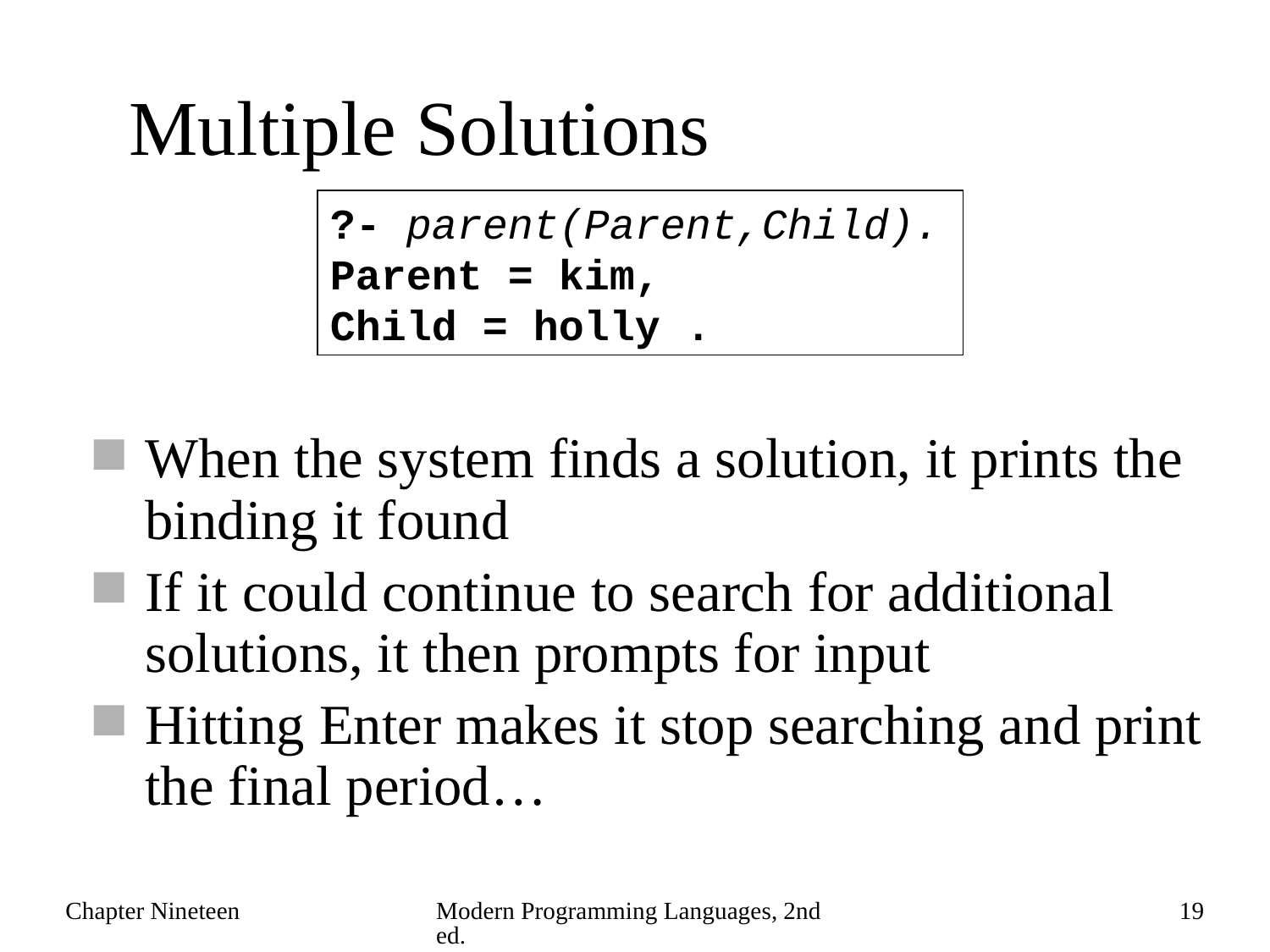

# Multiple Solutions
?- parent(Parent,Child).
Parent = kim,
Child = holly .
When the system finds a solution, it prints the binding it found
If it could continue to search for additional solutions, it then prompts for input
Hitting Enter makes it stop searching and print the final period…
Chapter Nineteen
Modern Programming Languages, 2nd ed.
19